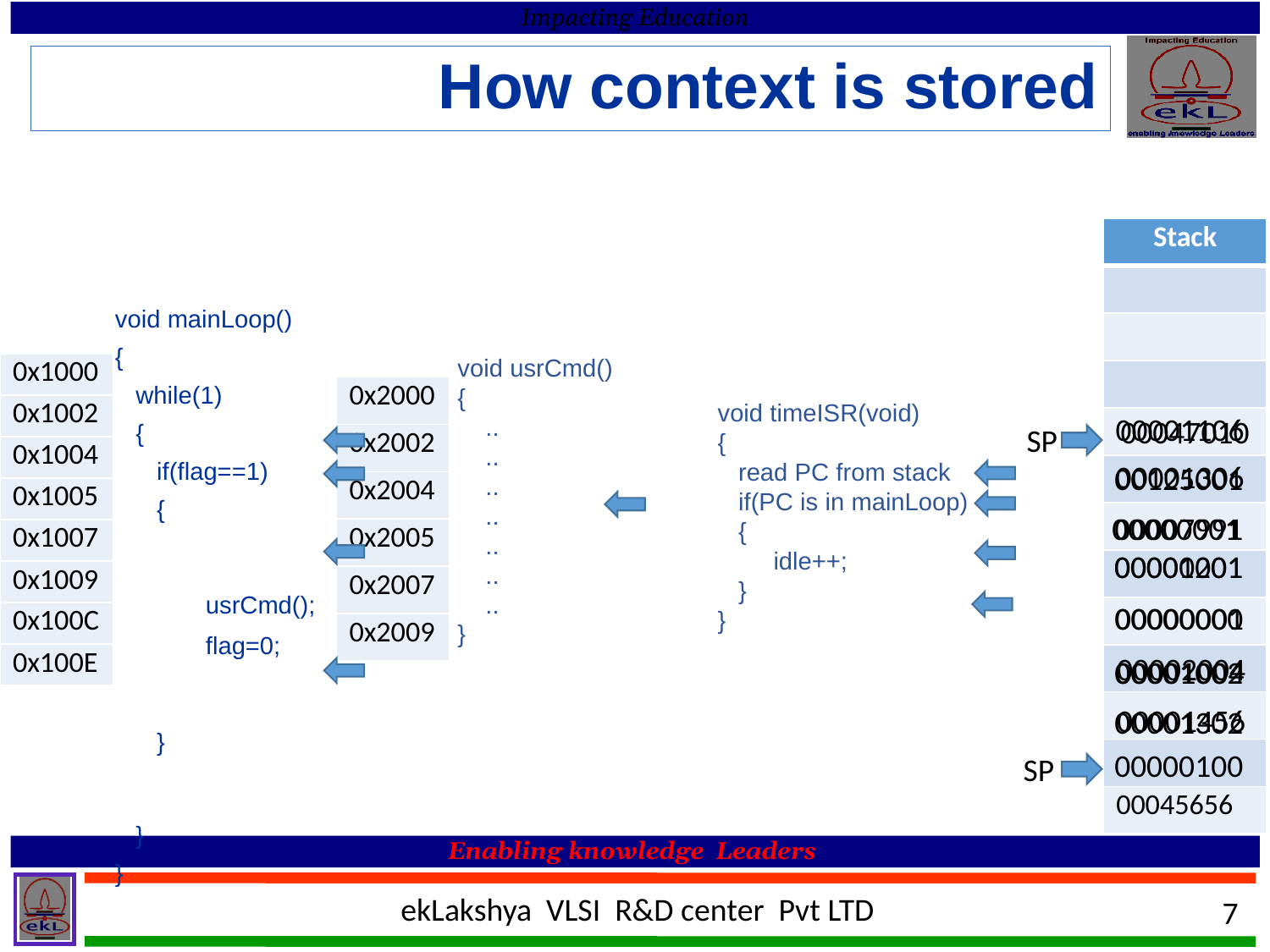

# How context is stored
| Stack |
| --- |
|  |
|  |
|  |
|  |
|  |
|  |
|  |
|  |
|  |
|  |
|  |
| 00045656 |
void mainLoop()
{
   while(1)
   {
      if(flag==1)
      {
             usrCmd();
             flag=0;
      }
   }
}
void usrCmd()
{
    ..
    ..
    ..
    ..
    ..
    ..
    ..
}
| 0x1000 |
| --- |
| 0x1002 |
| 0x1004 |
| 0x1005 |
| 0x1007 |
| 0x1009 |
| 0x100C |
| 0x100E |
| 0x2000 |
| --- |
| 0x2002 |
| 0x2004 |
| 0x2005 |
| 0x2007 |
| 0x2009 |
void timeISR(void)
{
   read PC from stack
   if(PC is in mainLoop)
   {
        idle++;
   }
}
00001106
00047010
SP

00001306
00125001

00000001
00007991

00001201
00000001

00000000
00000001
00002004
00001002
00001004

00001456
00001302
00000100
SP